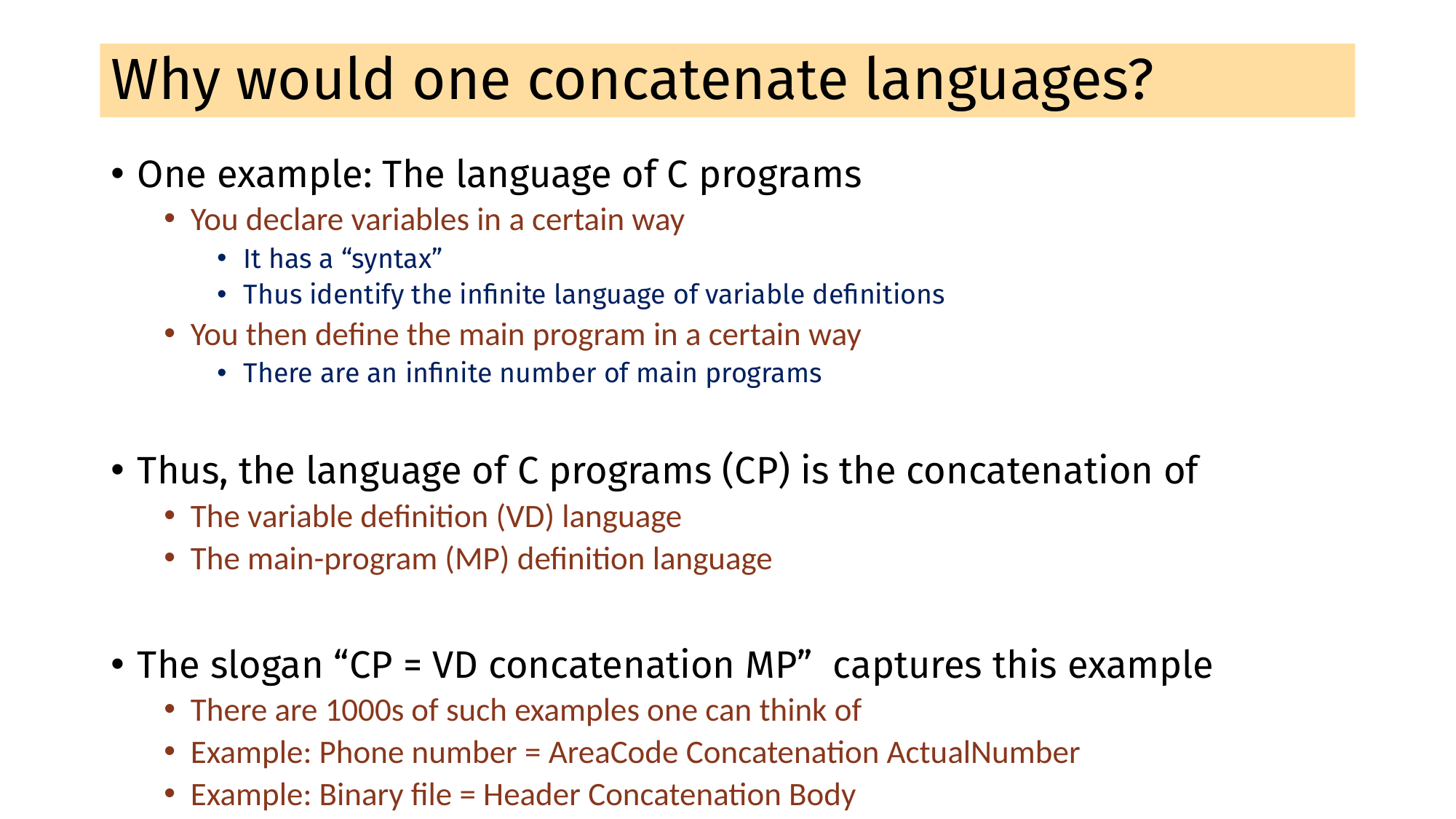

# Why would one concatenate languages?
One example: The language of C programs
You declare variables in a certain way
It has a “syntax”
Thus identify the infinite language of variable definitions
You then define the main program in a certain way
There are an infinite number of main programs

Thus, the language of C programs (CP) is the concatenation of
The variable definition (VD) language
The main-program (MP) definition language

The slogan “CP = VD concatenation MP”  captures this example
There are 1000s of such examples one can think of
Example: Phone number = AreaCode Concatenation ActualNumber
Example: Binary file = Header Concatenation Body